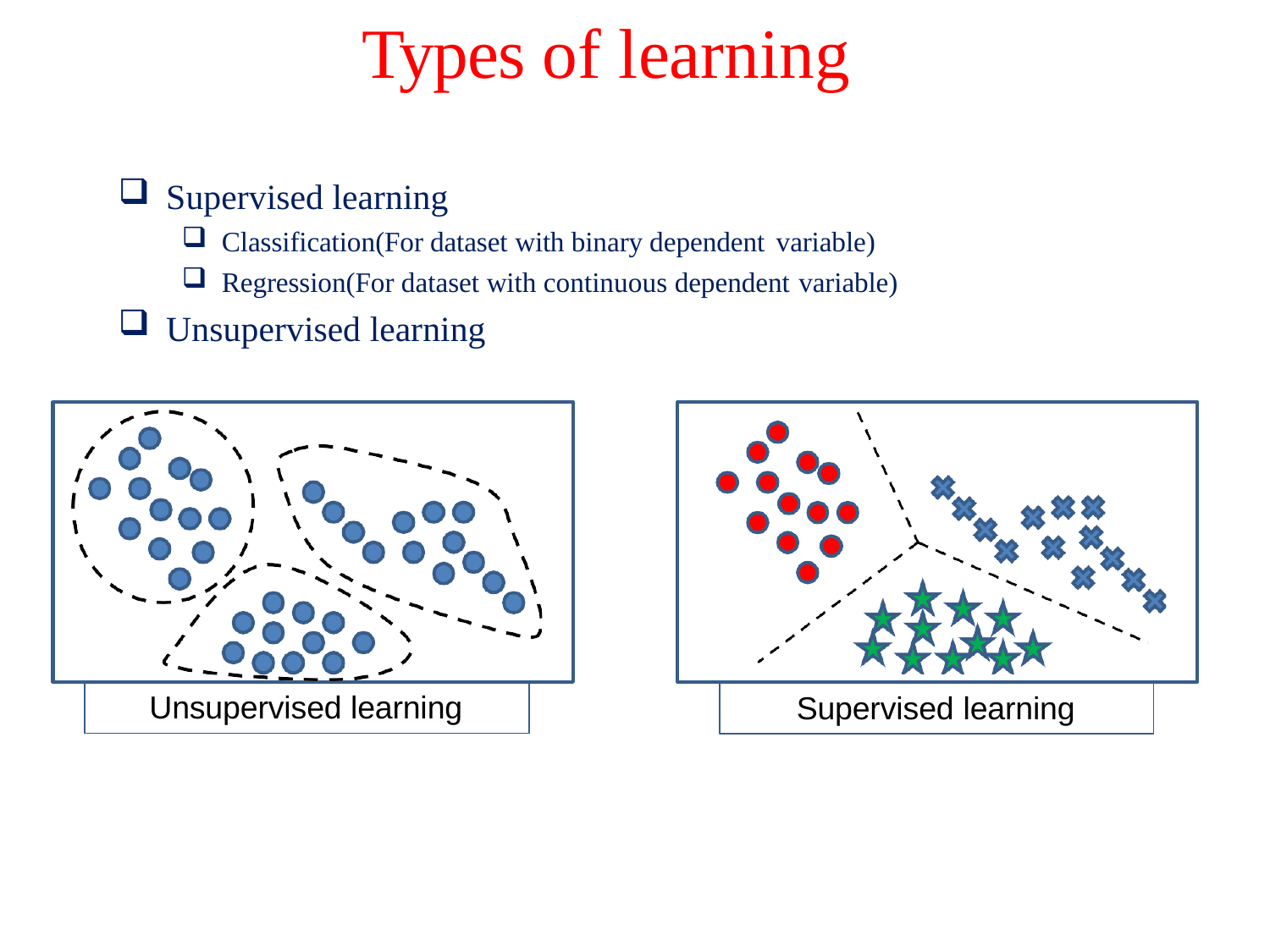

# Types of learning
Supervised learning
Classification(For dataset with binary dependent variable)
Regression(For dataset with continuous dependent variable)
Unsupervised learning

Unsupervised learning
Supervised learning